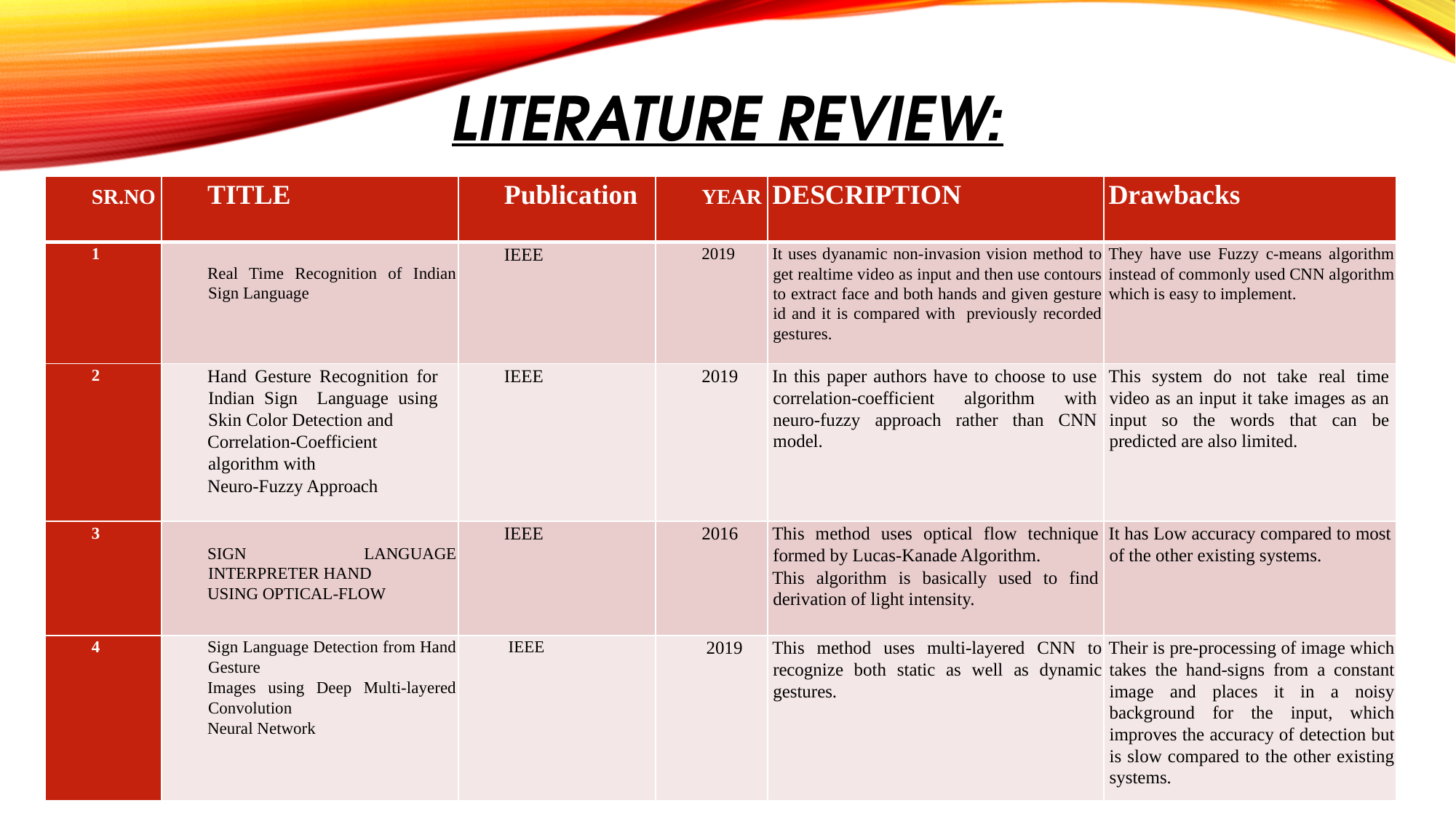

# LITERATURE REVIEW:
| SR.NO | TITLE | Publication | YEAR | DESCRIPTION | Drawbacks |
| --- | --- | --- | --- | --- | --- |
| 1 | Real Time Recognition of Indian Sign Language | IEEE | 2019 | It uses dyanamic non-invasion vision method to get realtime video as input and then use contours to extract face and both hands and given gesture id and it is compared with previously recorded gestures. | They have use Fuzzy c-means algorithm instead of commonly used CNN algorithm which is easy to implement. |
| 2 | Hand Gesture Recognition for Indian Sign Language using Skin Color Detection and Correlation-Coefficient algorithm with Neuro-Fuzzy Approach | IEEE | 2019 | In this paper authors have to choose to use correlation-coefficient algorithm with neuro-fuzzy approach rather than CNN model. | This system do not take real time video as an input it take images as an input so the words that can be predicted are also limited. |
| 3 | SIGN LANGUAGE INTERPRETER HAND USING OPTICAL-FLOW | IEEE | 2016 | This method uses optical flow technique formed by Lucas-Kanade Algorithm. This algorithm is basically used to find derivation of light intensity. | It has Low accuracy compared to most of the other existing systems. |
| 4 | Sign Language Detection from Hand Gesture Images using Deep Multi-layered Convolution Neural Network | IEEE | 2019 | This method uses multi-layered CNN to recognize both static as well as dynamic gestures. | Their is pre-processing of image which takes the hand-signs from a constant image and places it in a noisy background for the input, which improves the accuracy of detection but is slow compared to the other existing systems. |